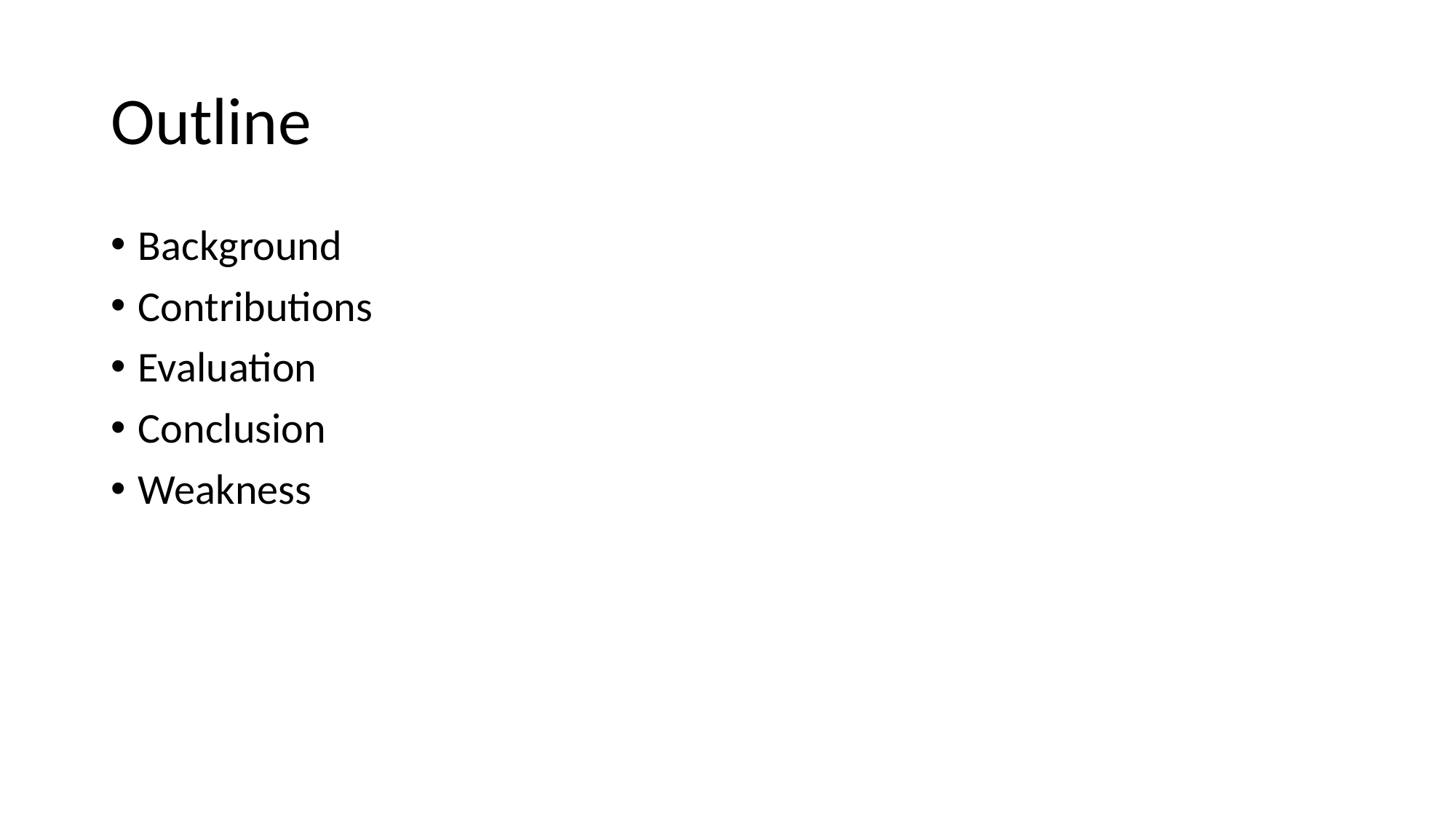

# Outline
Background
Contributions
Evaluation
Conclusion
Weakness